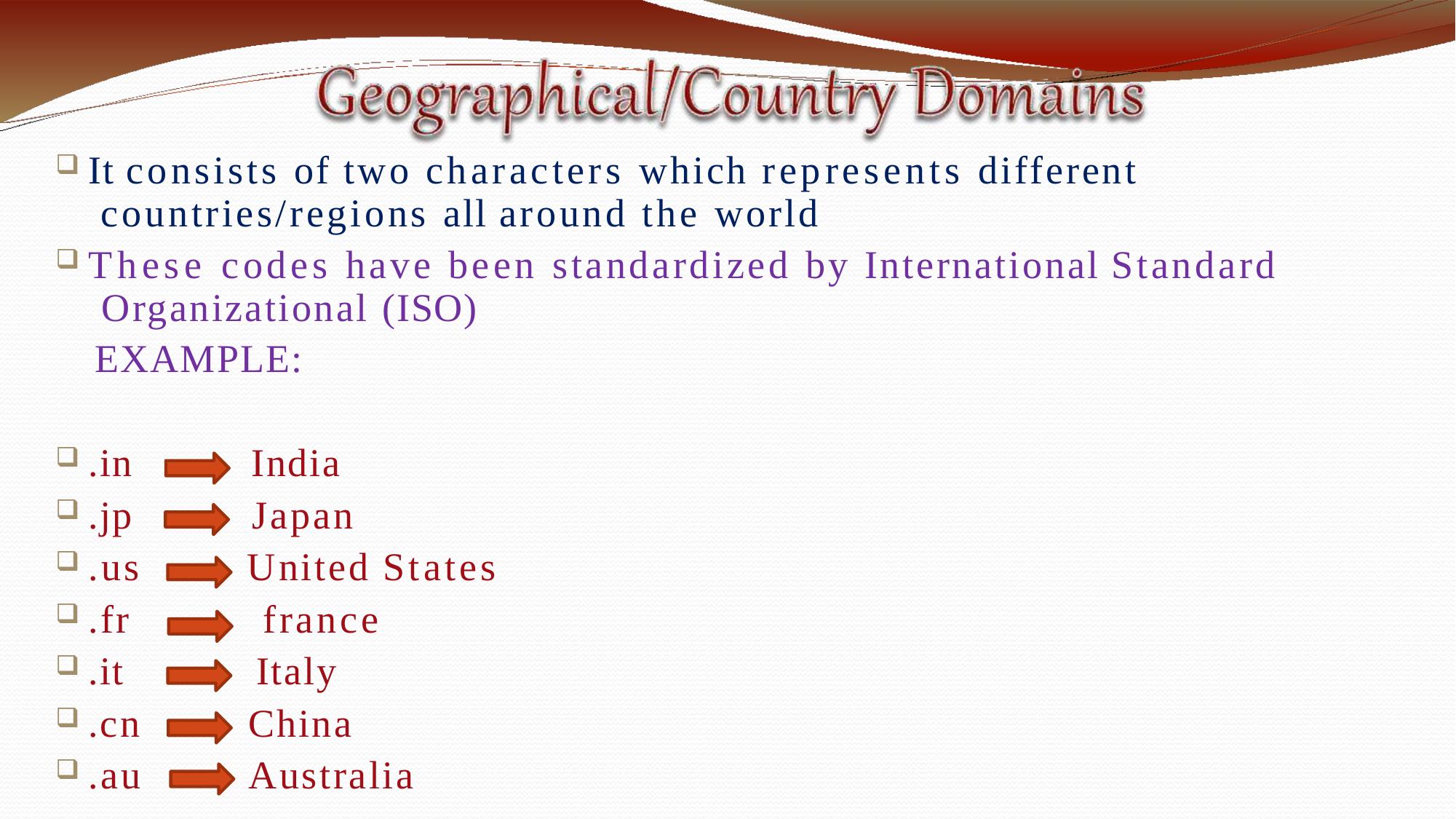

It consists of two characters which represents different  countries/regions all around the world
These codes have been standardized by International Standard  Organizational (ISO)
EXAMPLE:
.in
.jp
.us
.fr
.it
.cn
.au
India  Japan
United States  france
Italy  China  Australia